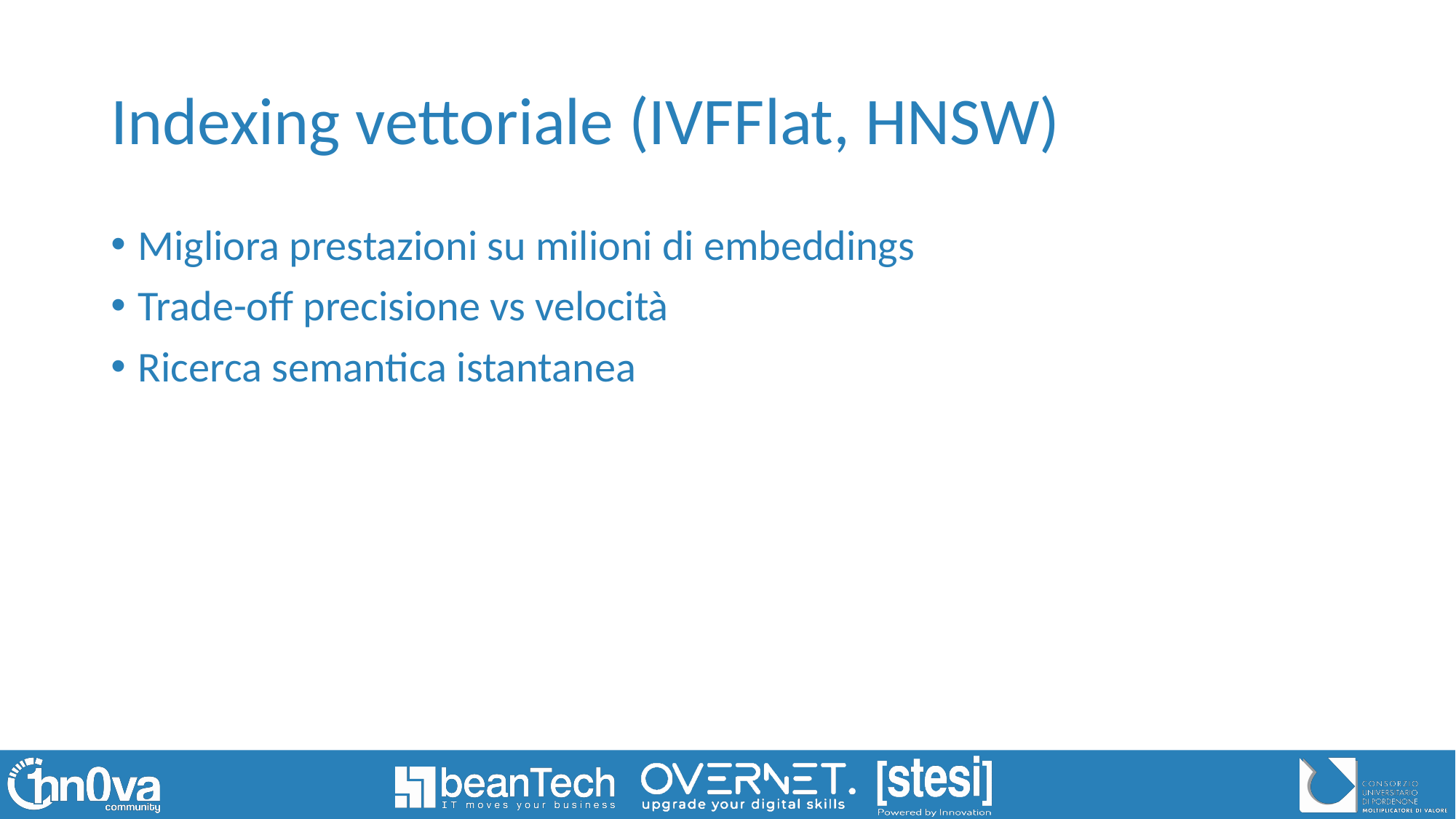

# Indexing vettoriale (IVFFlat, HNSW)
Migliora prestazioni su milioni di embeddings
Trade-off precisione vs velocità
Ricerca semantica istantanea